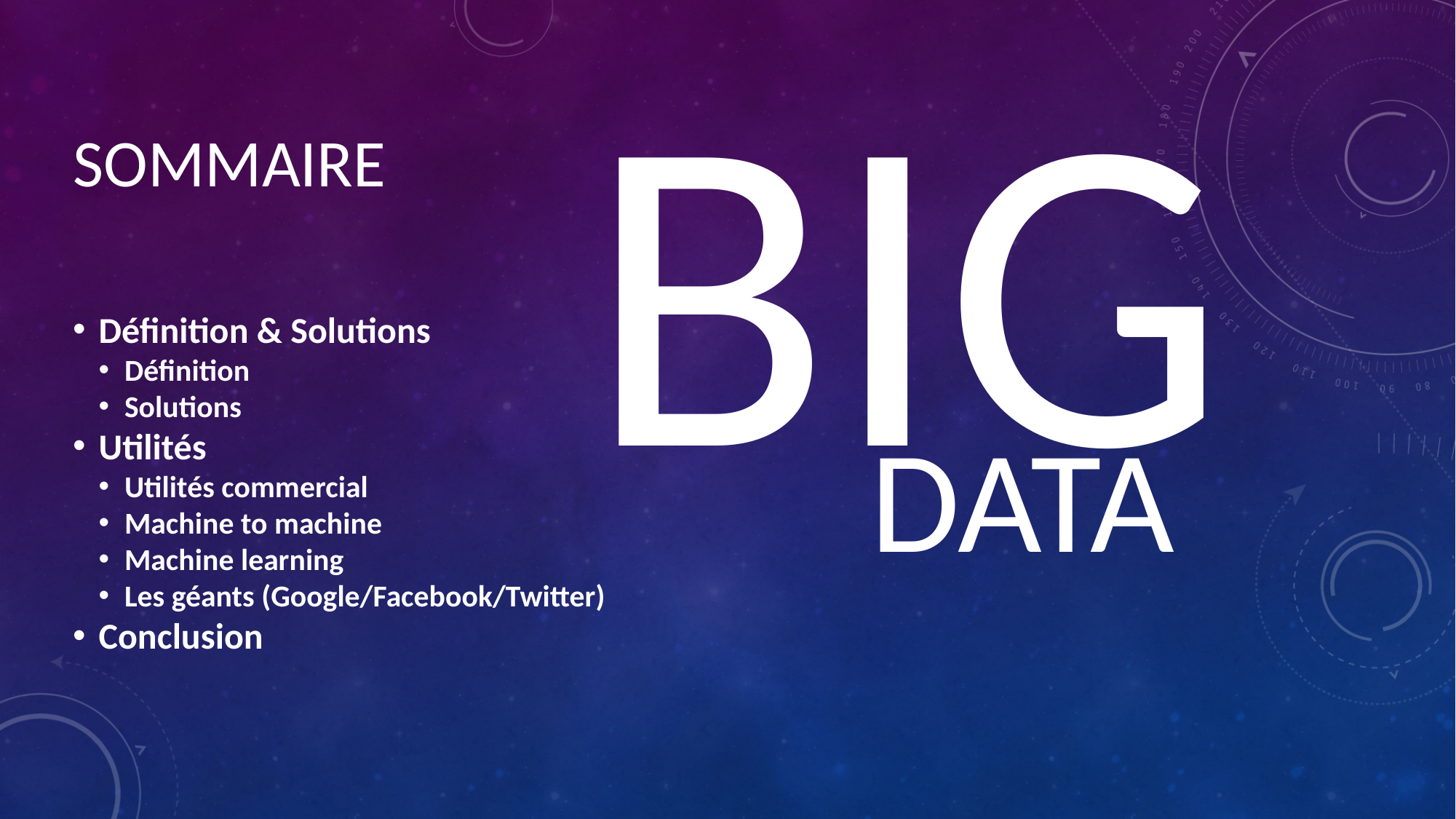

BIG
Sommaire
Définition & Solutions
Définition
Solutions
Utilités
Utilités commercial
Machine to machine
Machine learning
Les géants (Google/Facebook/Twitter)
Conclusion
DATA